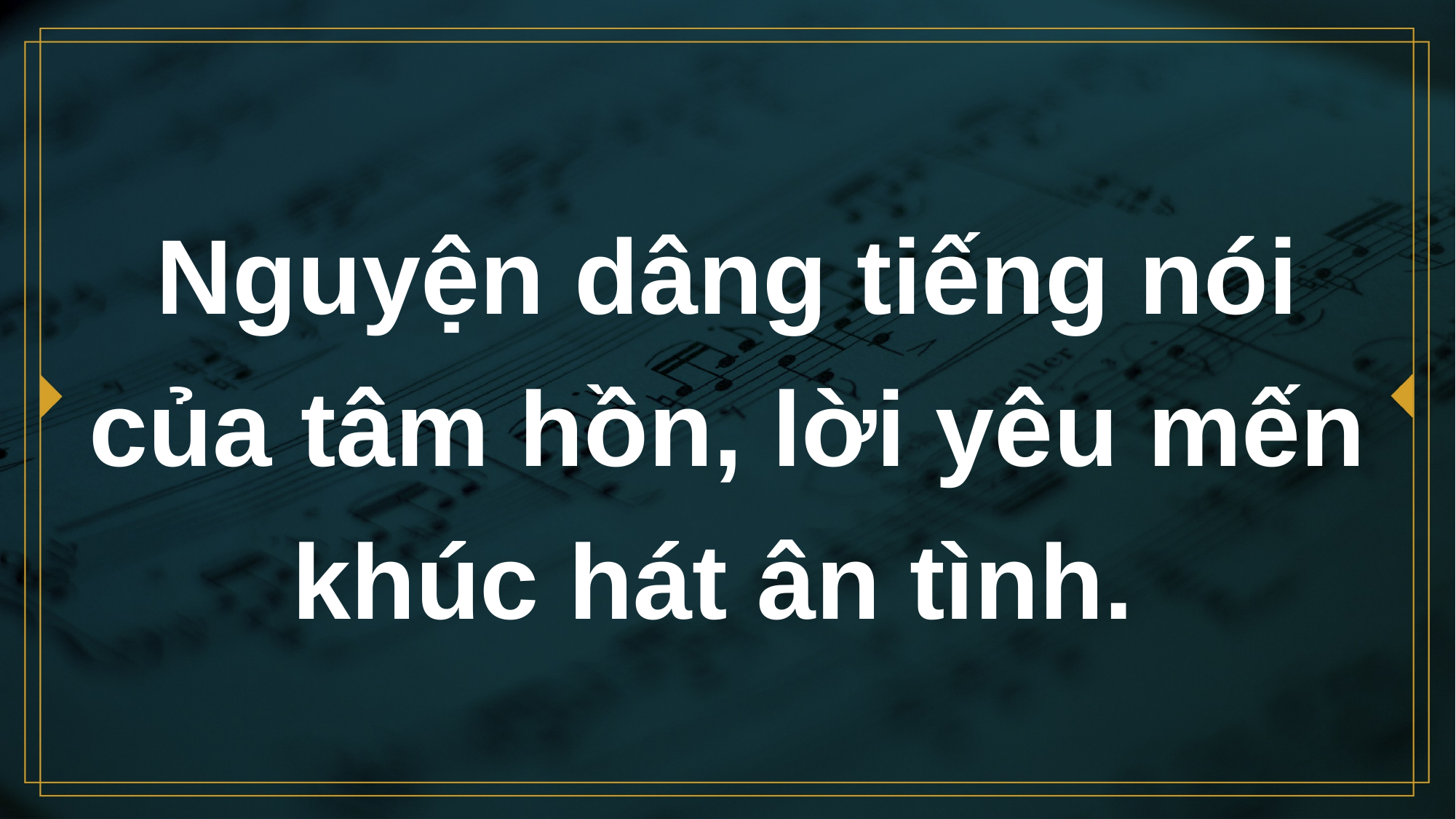

# Nguyện dâng tiếng nói của tâm hồn, lời yêu mến khúc hát ân tình.